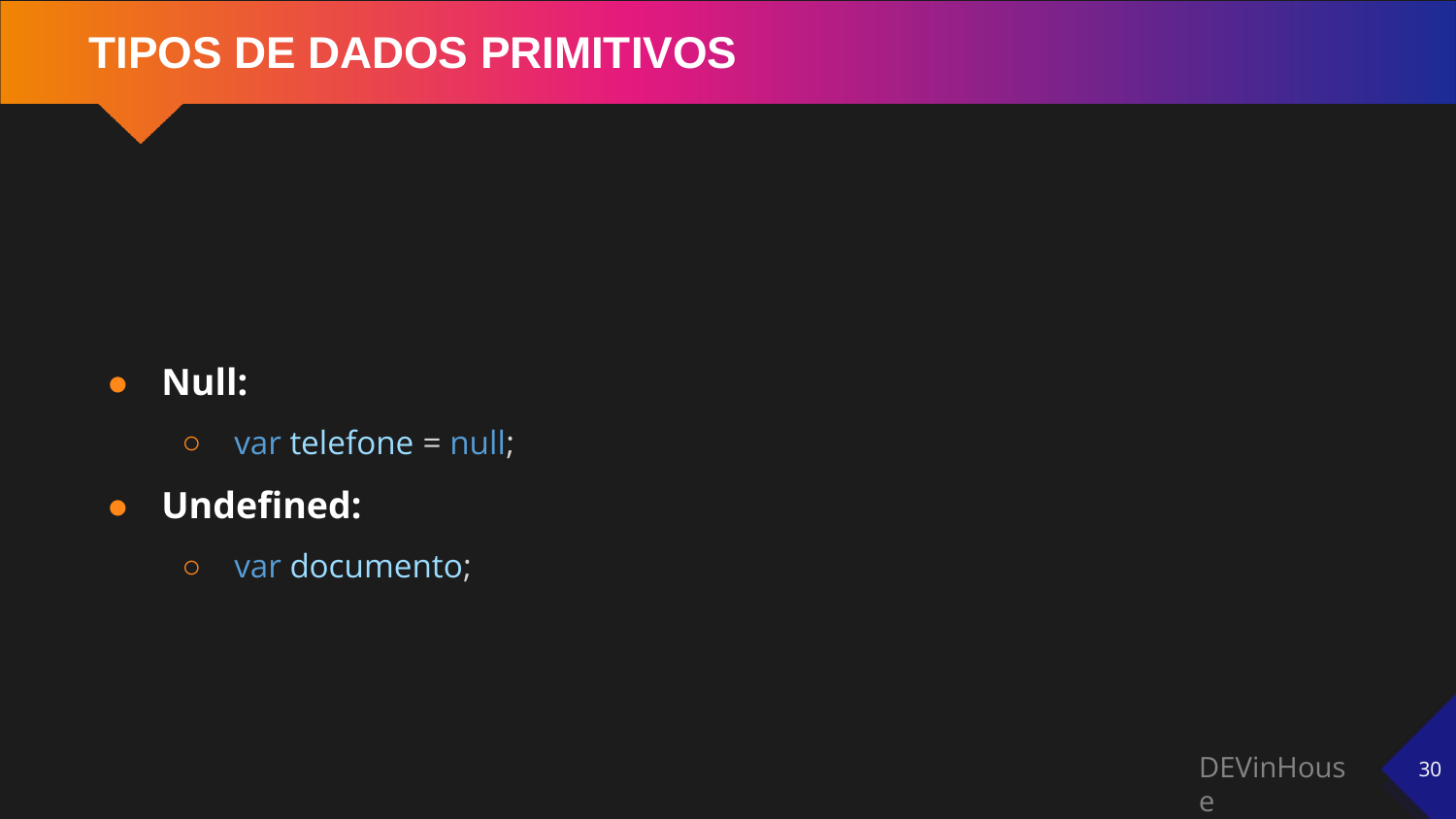

# TIPOS DE DADOS PRIMITIVOS
Null:
var telefone = null;
Undefined:
var documento;
30